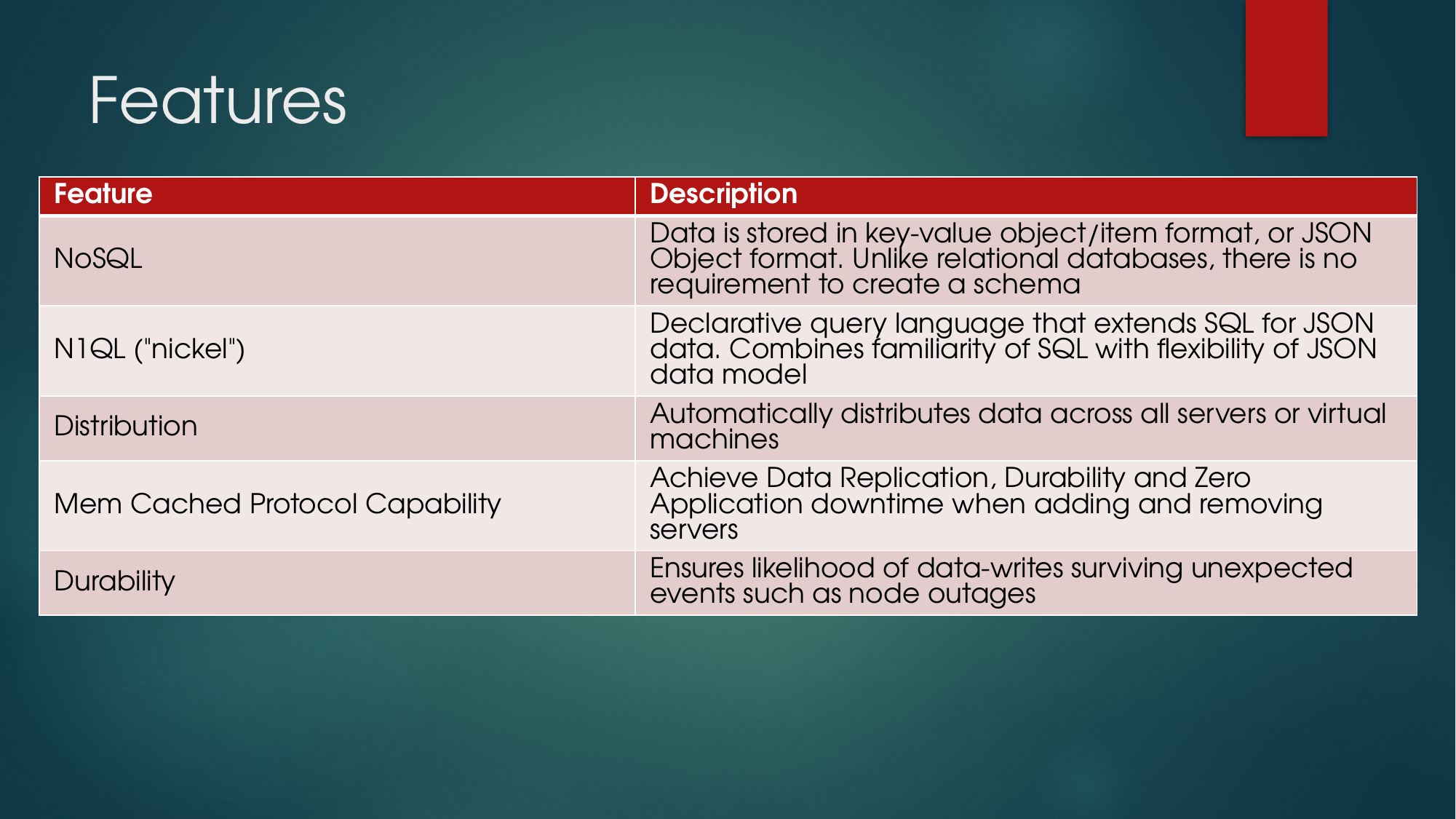

# Features
| Feature | Description |
| --- | --- |
| NoSQL | Data is stored in key-value object/item format, or JSON Object format. Unlike relational databases, there is no requirement to create a schema |
| N1QL ("nickel") | Declarative query language that extends SQL for JSON data. Combines familiarity of SQL with flexibility of JSON data model |
| Distribution | Automatically distributes data across all servers or virtual machines |
| Mem Cached Protocol Capability | Achieve Data Replication, Durability and Zero Application downtime when adding and removing servers |
| Durability | Ensures likelihood of data-writes surviving unexpected events such as node outages |